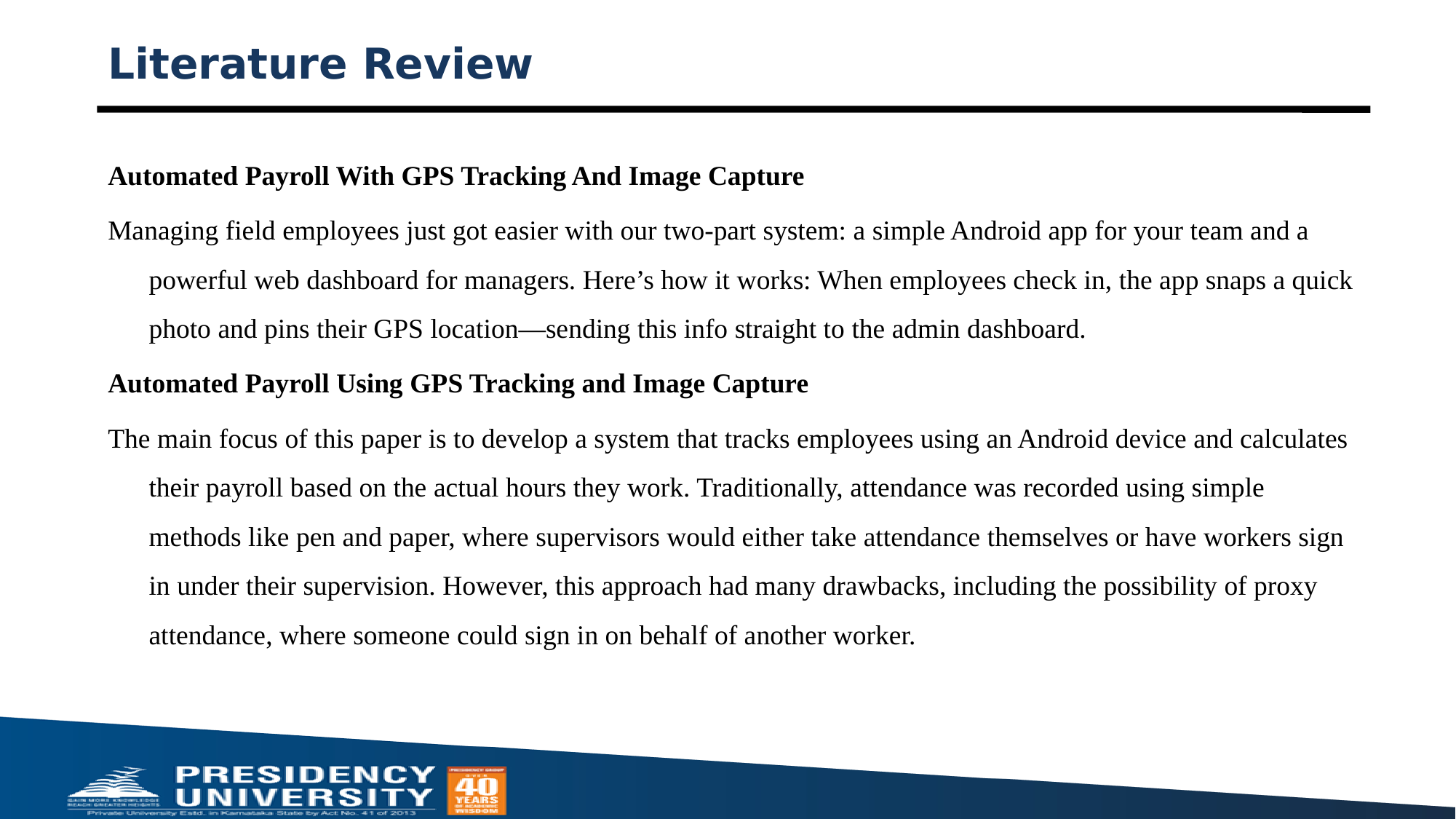

# Literature Review
Automated Payroll With GPS Tracking And Image Capture
Managing field employees just got easier with our two-part system: a simple Android app for your team and a powerful web dashboard for managers. Here’s how it works: When employees check in, the app snaps a quick photo and pins their GPS location—sending this info straight to the admin dashboard.
Automated Payroll Using GPS Tracking and Image Capture
The main focus of this paper is to develop a system that tracks employees using an Android device and calculates their payroll based on the actual hours they work. Traditionally, attendance was recorded using simple methods like pen and paper, where supervisors would either take attendance themselves or have workers sign in under their supervision. However, this approach had many drawbacks, including the possibility of proxy attendance, where someone could sign in on behalf of another worker.